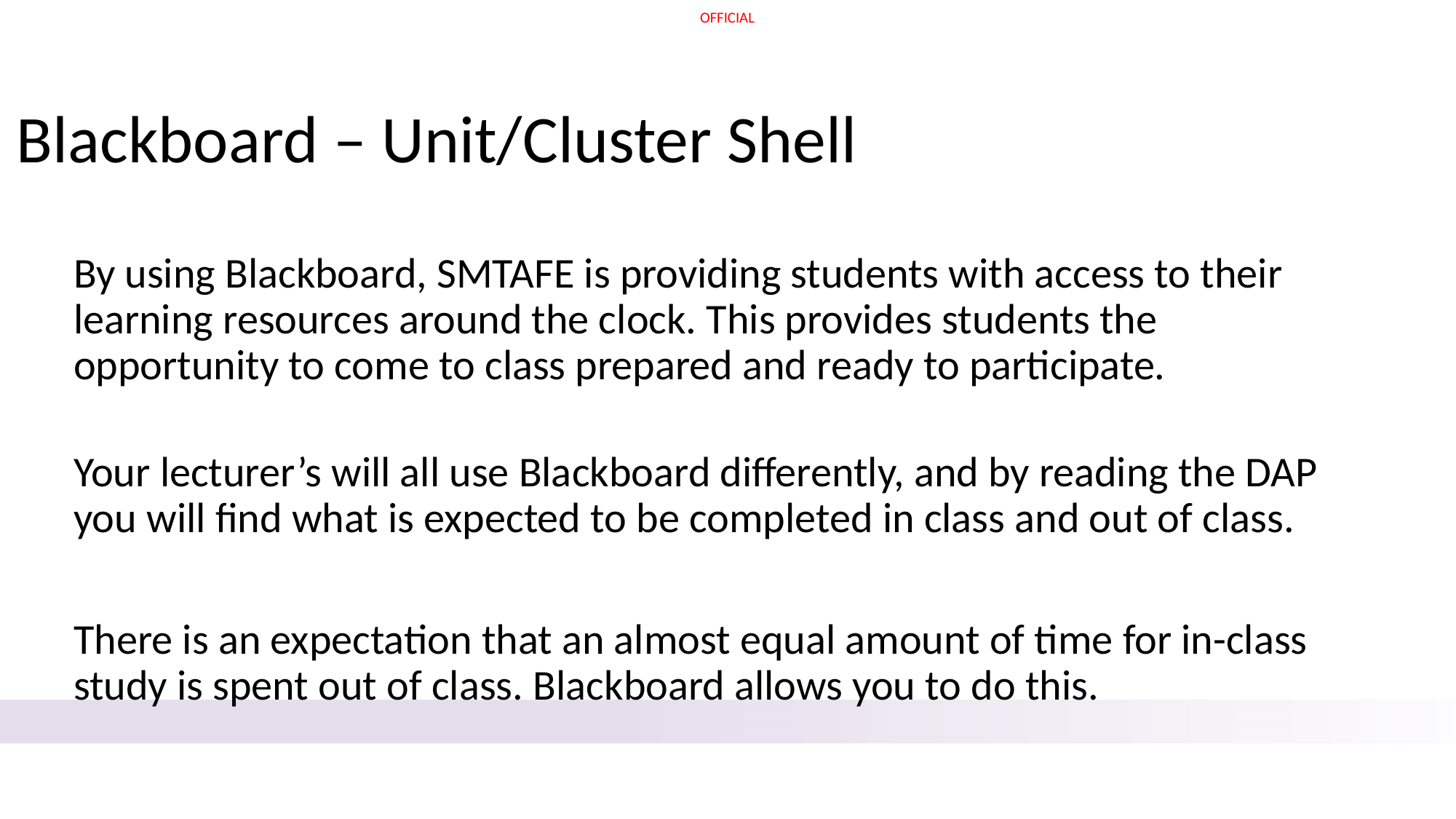

# Blackboard – Unit/Cluster Shell
By using Blackboard, SMTAFE is providing students with access to their learning resources around the clock. This provides students the opportunity to come to class prepared and ready to participate.
Your lecturer’s will all use Blackboard differently, and by reading the DAP you will find what is expected to be completed in class and out of class.

There is an expectation that an almost equal amount of time for in-class study is spent out of class. Blackboard allows you to do this.